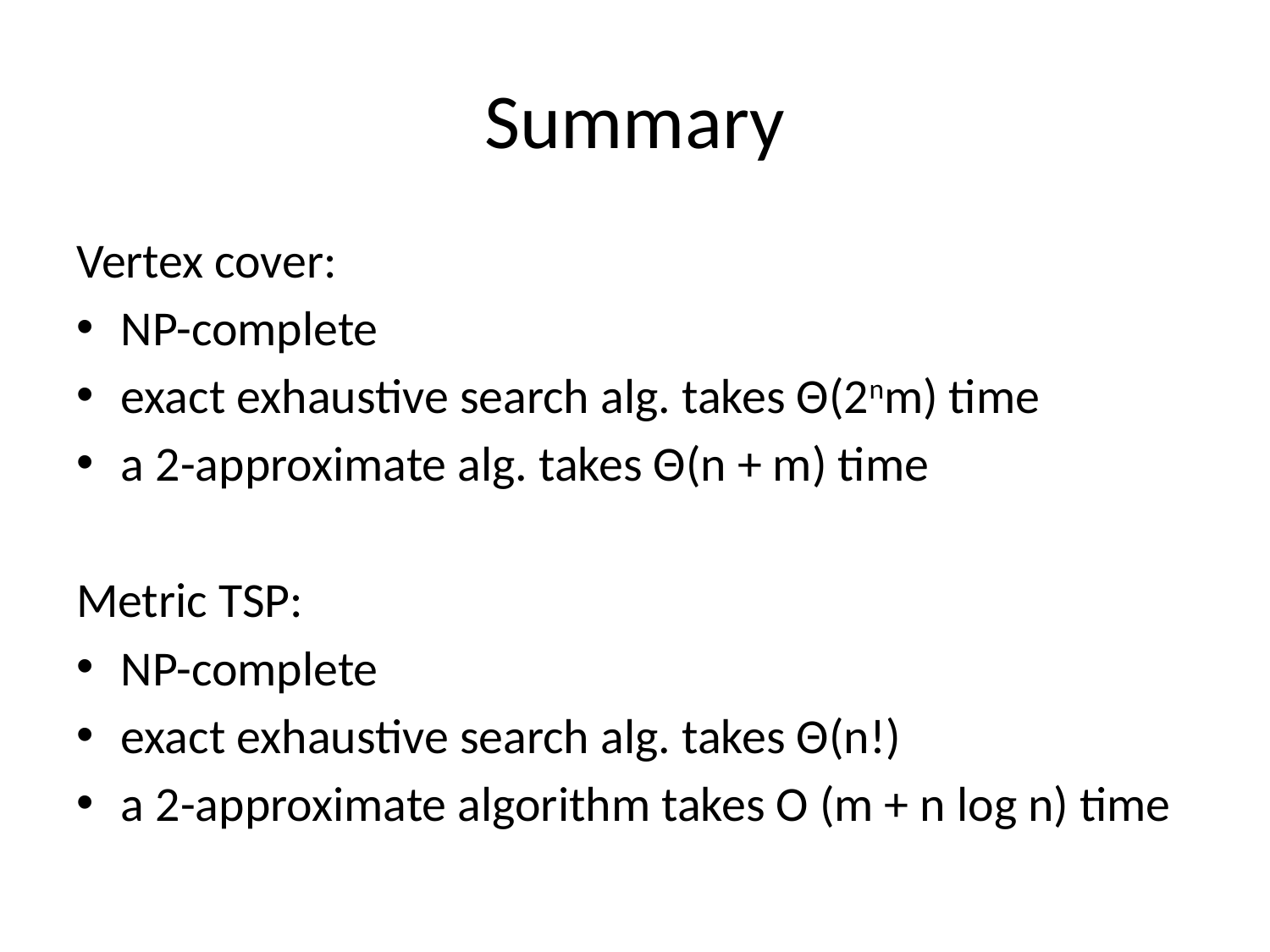

# Summary
Vertex cover:
NP-complete
exact exhaustive search alg. takes Θ(2nm) time
a 2-approximate alg. takes Θ(n + m) time

Metric TSP:
NP-complete
exact exhaustive search alg. takes Θ(n!)
a 2-approximate algorithm takes O (m + n log n) time